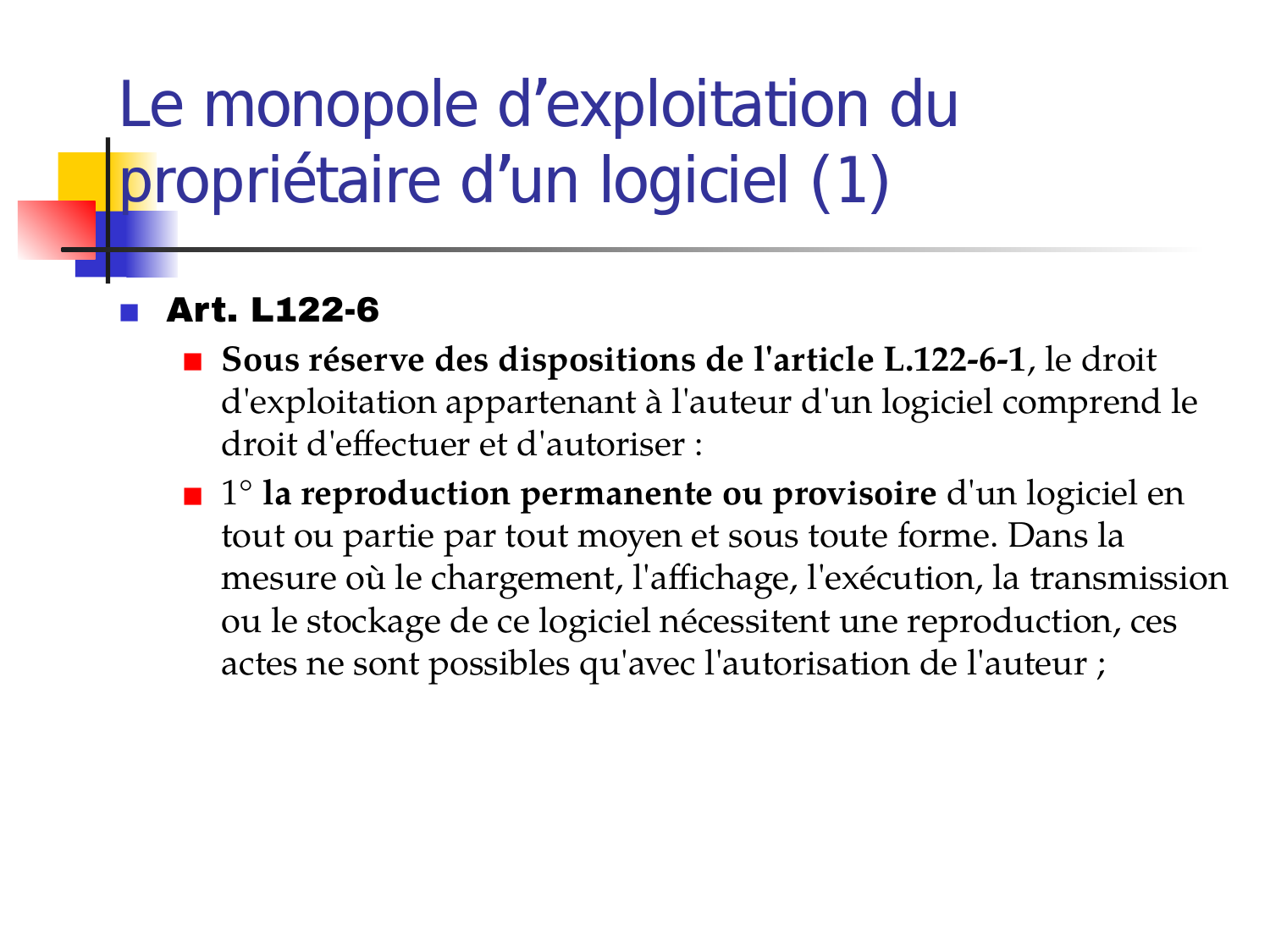

# Le monopole d’exploitation du propriétaire d’un logiciel (1)
Art. L122-6
Sous réserve des dispositions de l'article L.122-6-1, le droit d'exploitation appartenant à l'auteur d'un logiciel comprend le droit d'effectuer et d'autoriser :
1° la reproduction permanente ou provisoire d'un logiciel en tout ou partie par tout moyen et sous toute forme. Dans la mesure où le chargement, l'affichage, l'exécution, la transmission ou le stockage de ce logiciel nécessitent une reproduction, ces actes ne sont possibles qu'avec l'autorisation de l'auteur ;